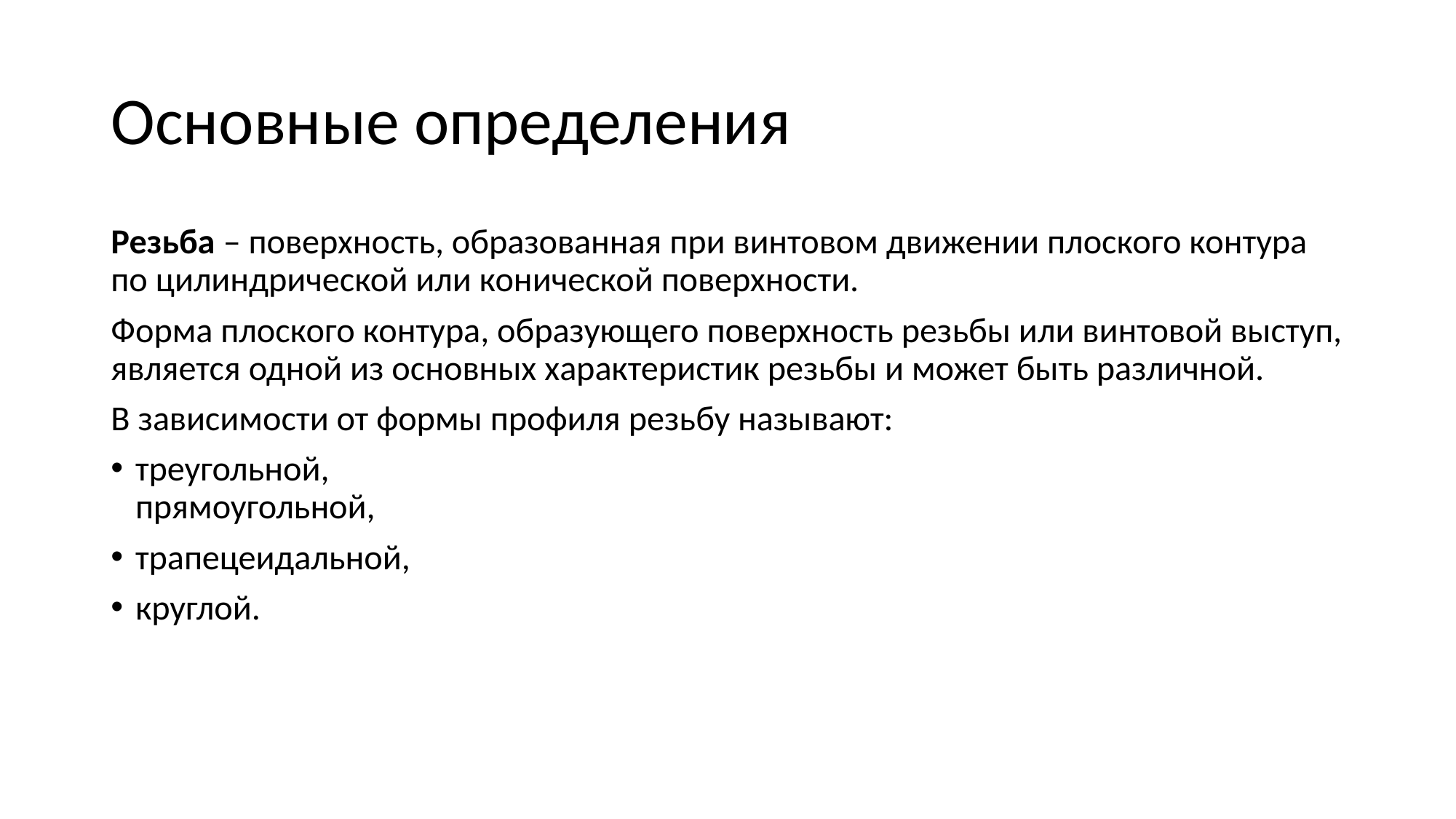

# Основные определения
Резьба – поверхность, образованная при винтовом движении плоского контура по цилиндрической или конической поверхности.
Форма плоского контура, образующего поверхность резьбы или винтовой выступ, является одной из основных характеристик резьбы и может быть различной.
В зависимости от формы профиля резьбу называют:
треугольной,
прямоугольной,
трапецеидальной,
круглой.